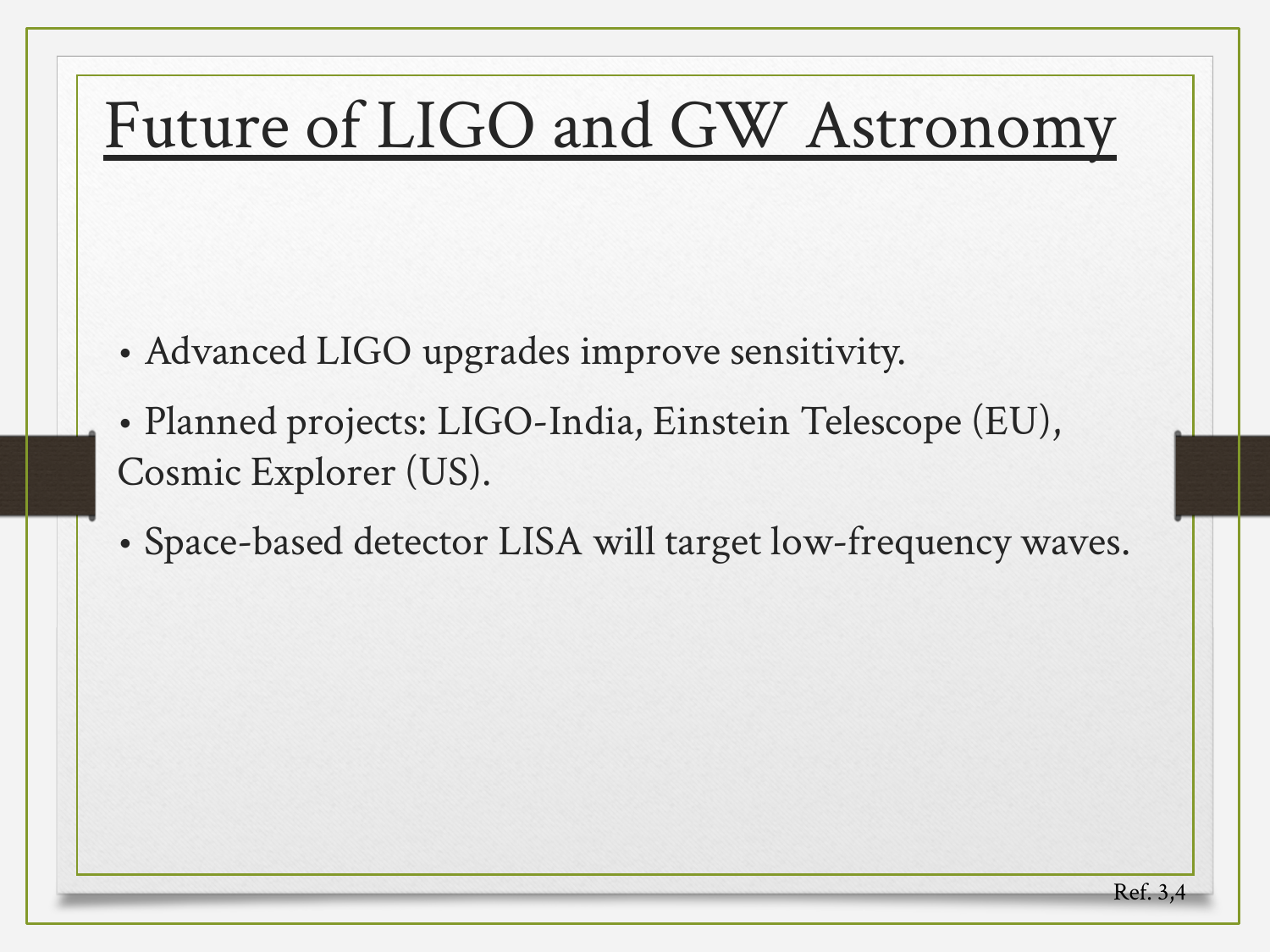

Future of LIGO and GW Astronomy
• Advanced LIGO upgrades improve sensitivity.
• Planned projects: LIGO-India, Einstein Telescope (EU), Cosmic Explorer (US).
• Space-based detector LISA will target low-frequency waves.
Ref. 3,4